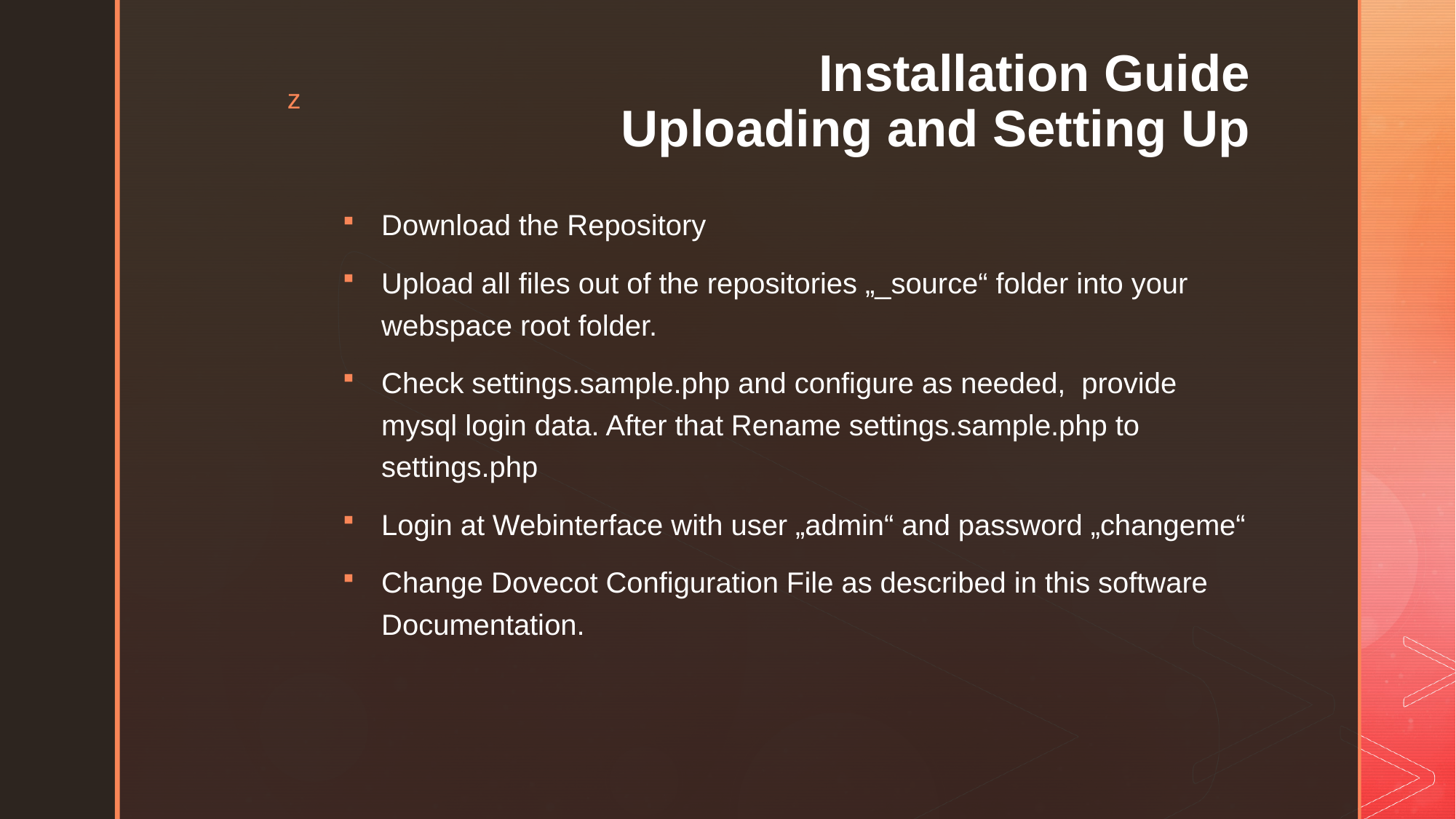

# Installation Guide Uploading and Setting Up
Download the Repository
Upload all files out of the repositories „_source“ folder into your webspace root folder.
Check settings.sample.php and configure as needed,  provide mysql login data. After that Rename settings.sample.php to settings.php
Login at Webinterface with user „admin“ and password „changeme“
Change Dovecot Configuration File as described in this software Documentation.